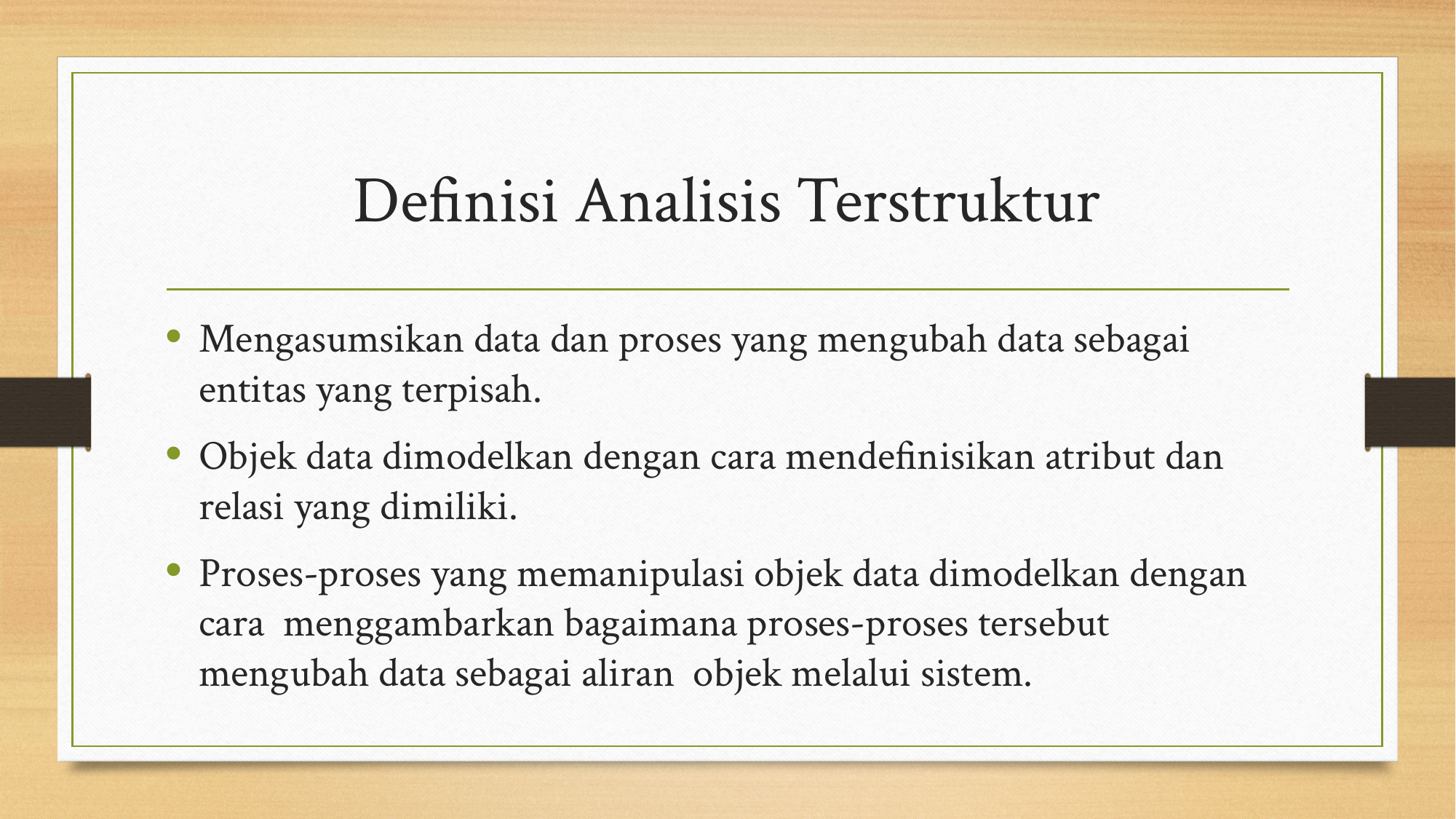

# Definisi Analisis Terstruktur
Mengasumsikan data dan proses yang mengubah data sebagai entitas yang terpisah.
Objek data dimodelkan dengan cara mendefinisikan atribut dan relasi yang dimiliki.
Proses-proses yang memanipulasi objek data dimodelkan dengan cara  menggambarkan bagaimana proses-proses tersebut mengubah data sebagai aliran  objek melalui sistem.